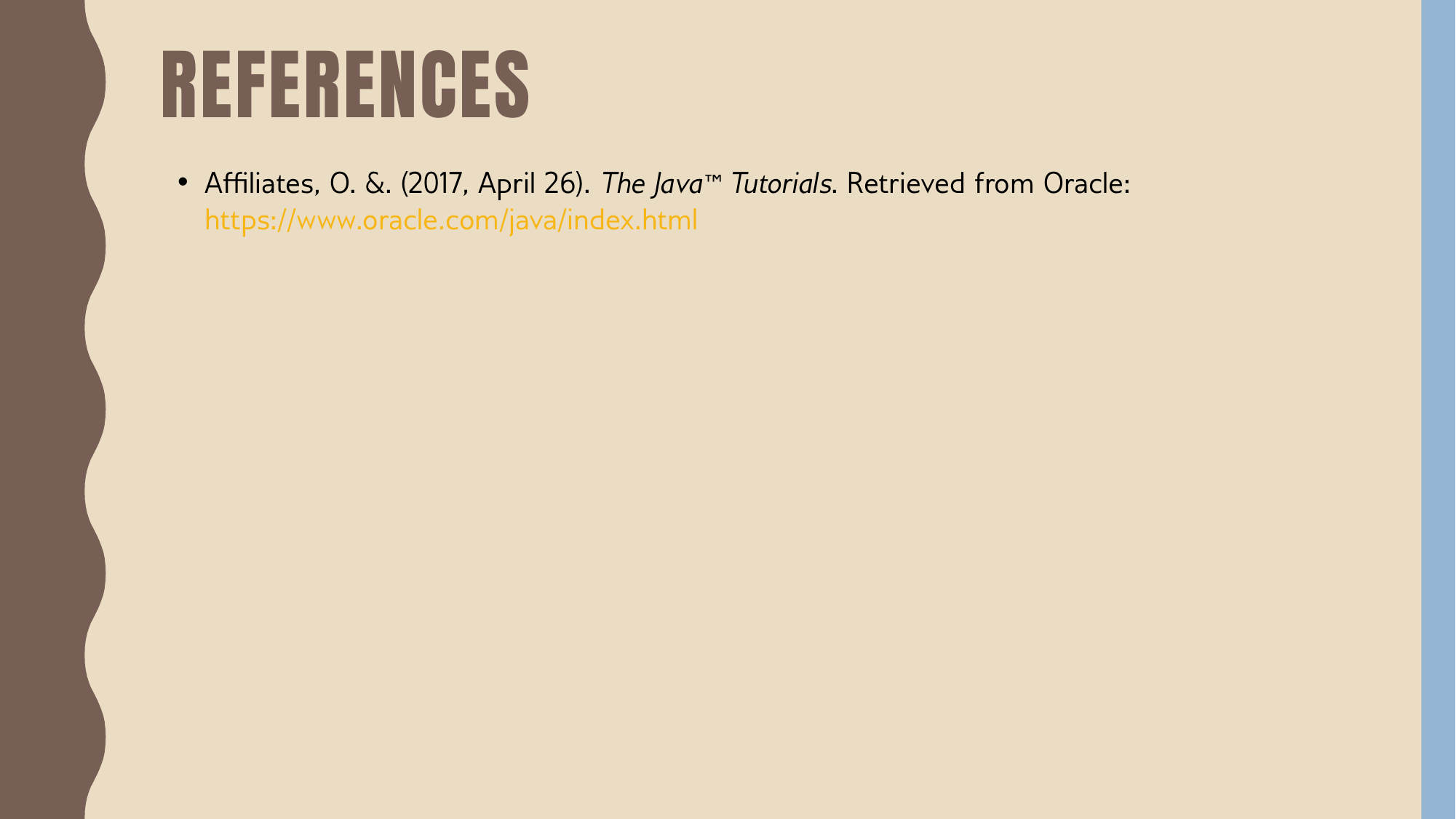

# References
Affiliates, O. &. (2017, April 26). The Java™ Tutorials. Retrieved from Oracle: https://www.oracle.com/java/index.html